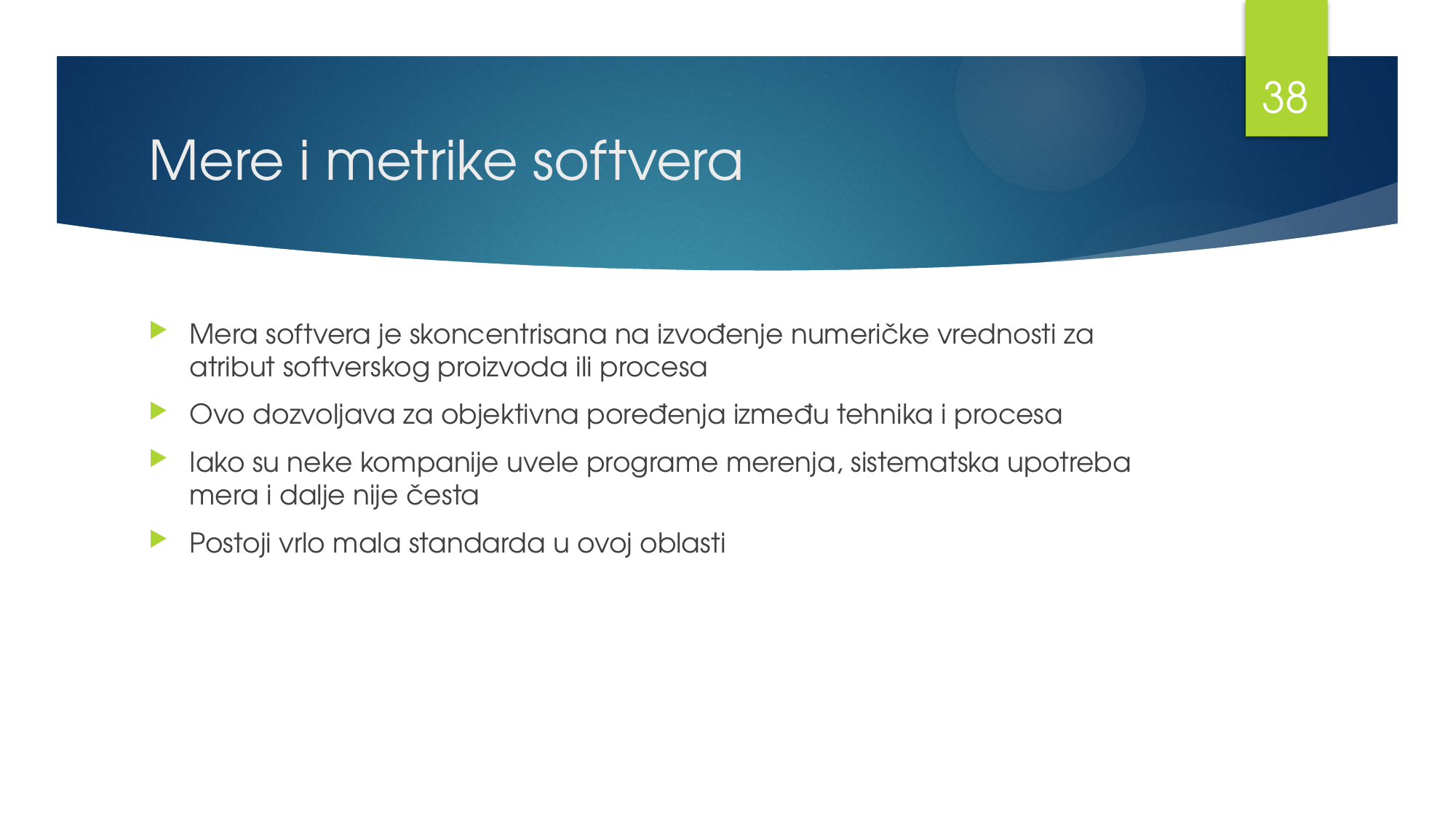

38
# Mere i metrike softvera
Mera softvera je skoncentrisana na izvođenje numeričke vrednosti za atribut softverskog proizvoda ili procesa
Ovo dozvoljava za objektivna poređenja između tehnika i procesa
Iako su neke kompanije uvele programe merenja, sistematska upotreba mera i dalje nije česta
Postoji vrlo mala standarda u ovoj oblasti